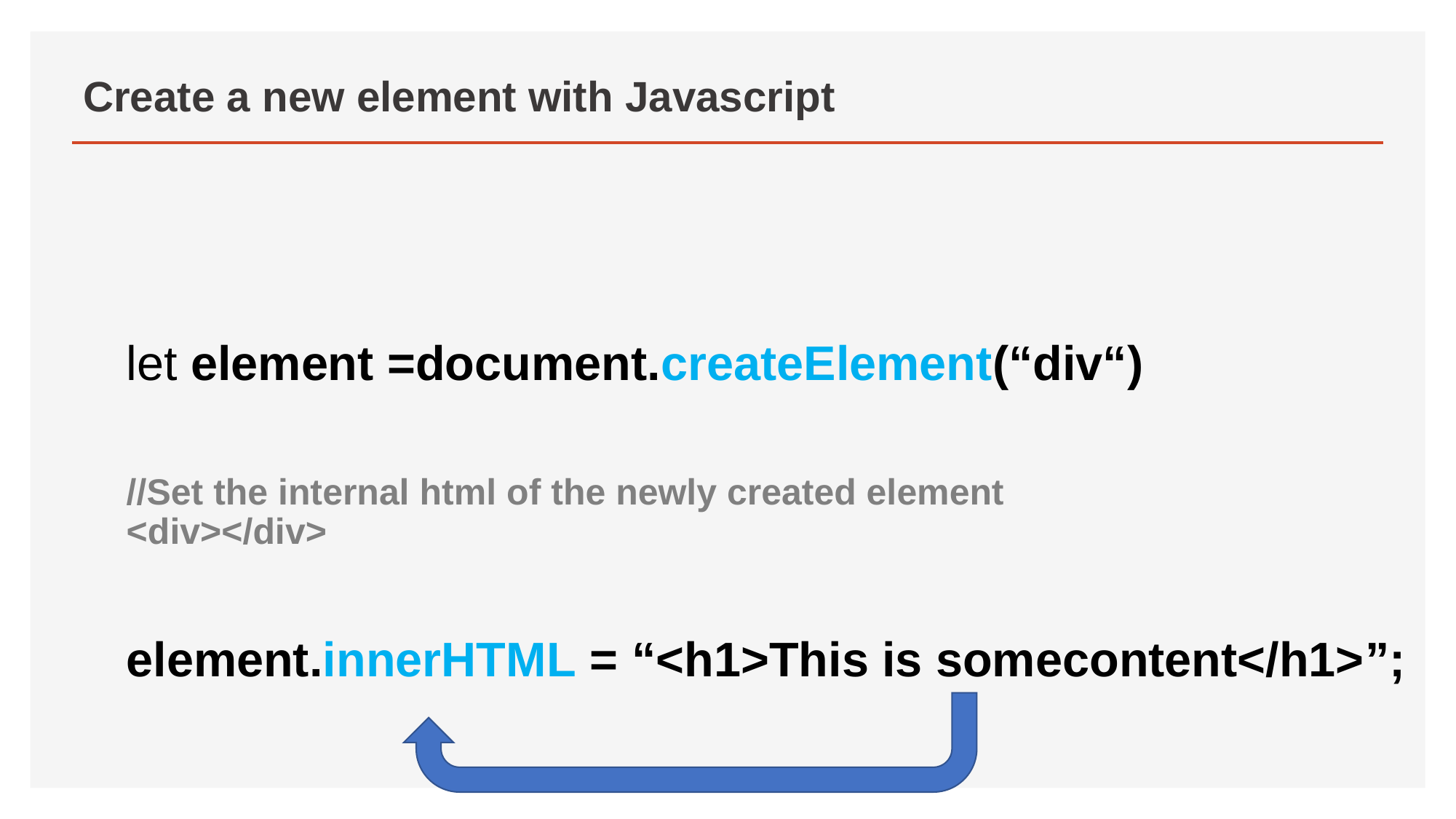

# Create a new element with Javascript
let element =document.createElement(“div“)

//Set the internal html of the newly created element
<div></div>

element.innerHTML = “<h1>This is somecontent</h1>”;